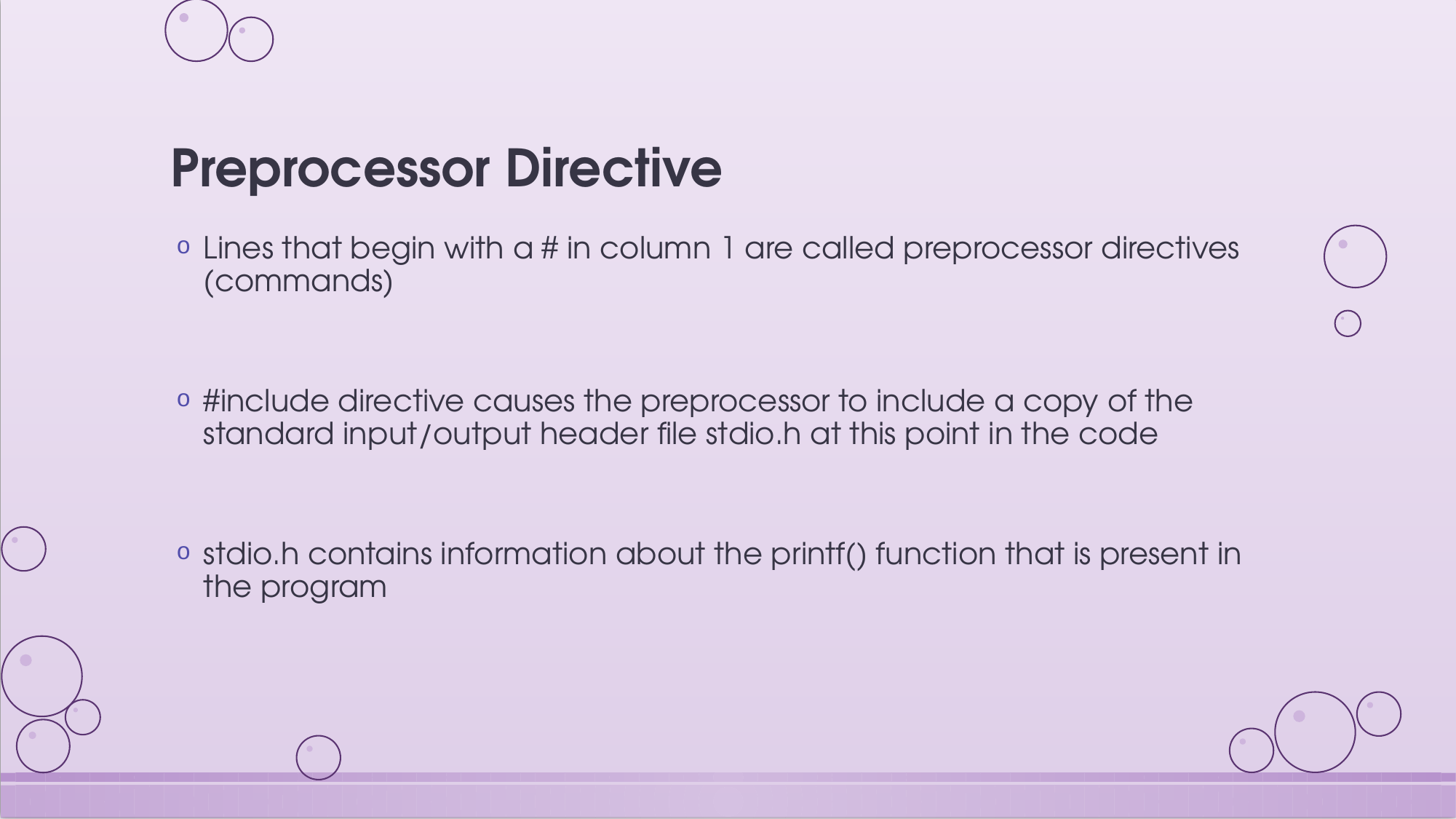

# Preprocessor Directive
Lines that begin with a # in column 1 are called preprocessor directives (commands)

#include directive causes the preprocessor to include a copy of the standard input/output header file stdio.h at this point in the code

stdio.h contains information about the printf() function that is present in the program